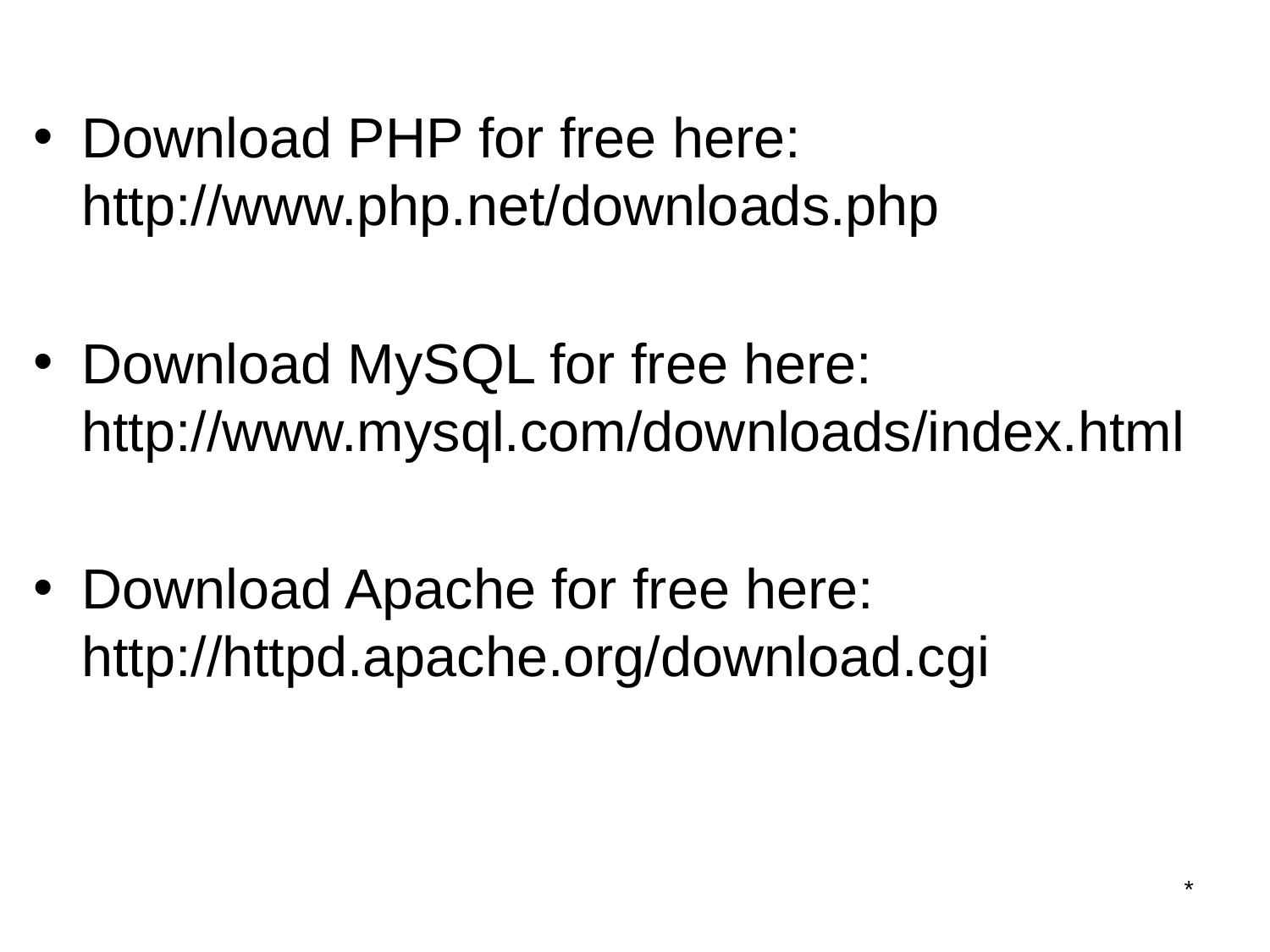

Download PHP for free here: http://www.php.net/downloads.php

Download MySQL for free here: http://www.mysql.com/downloads/index.html

Download Apache for free here: http://httpd.apache.org/download.cgi
*